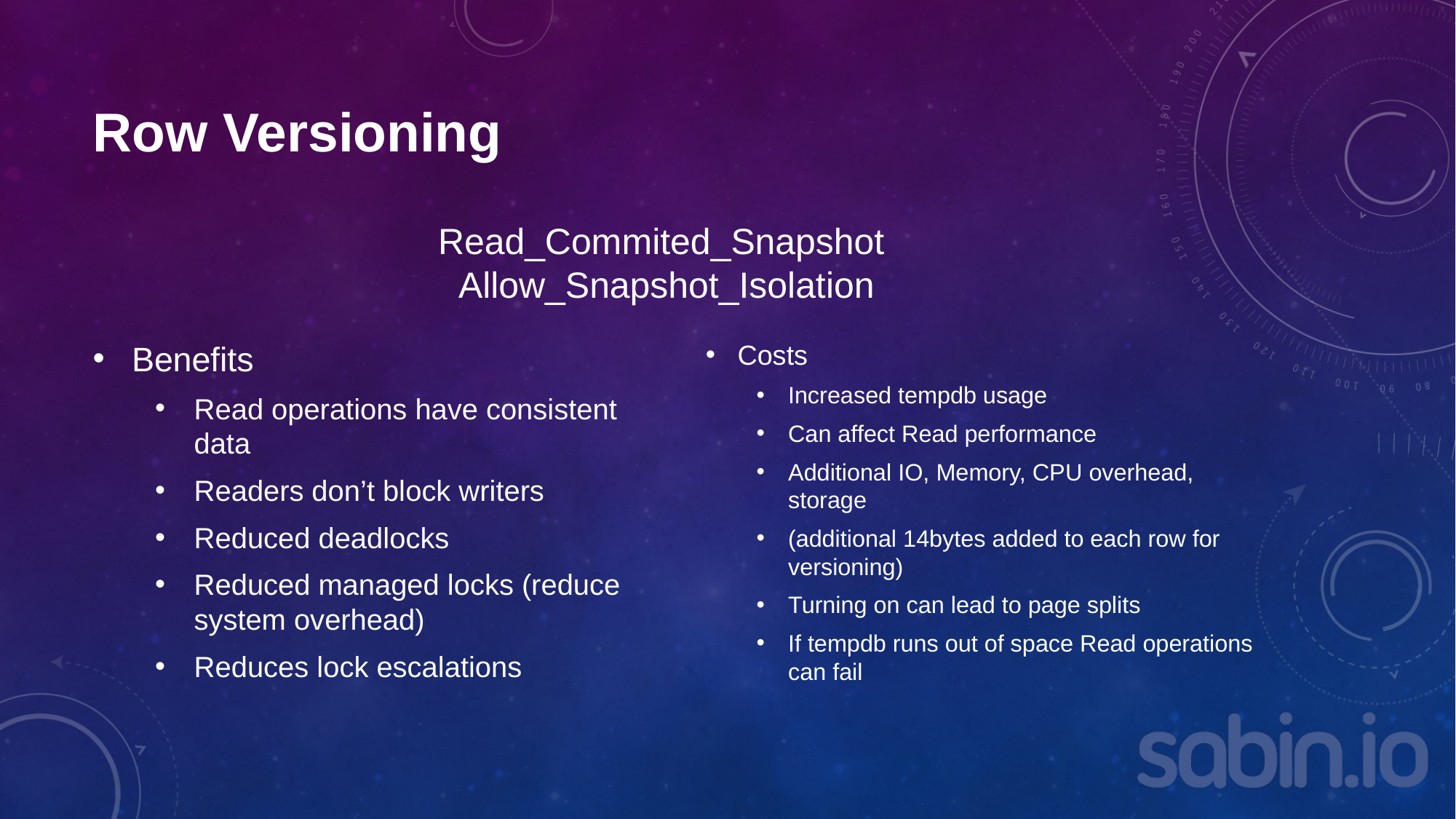

# Row Versioning
Read_Commited_Snapshot
Allow_Snapshot_Isolation

Benefits
Read operations have consistent data
Readers don’t block writers
Reduced deadlocks
Reduced managed locks (reduce system overhead)
Reduces lock escalations

Costs
Increased tempdb usage
Can affect Read performance
Additional IO, Memory, CPU overhead, storage
(additional 14bytes added to each row for versioning)
Turning on can lead to page splits
If tempdb runs out of space Read operations can fail